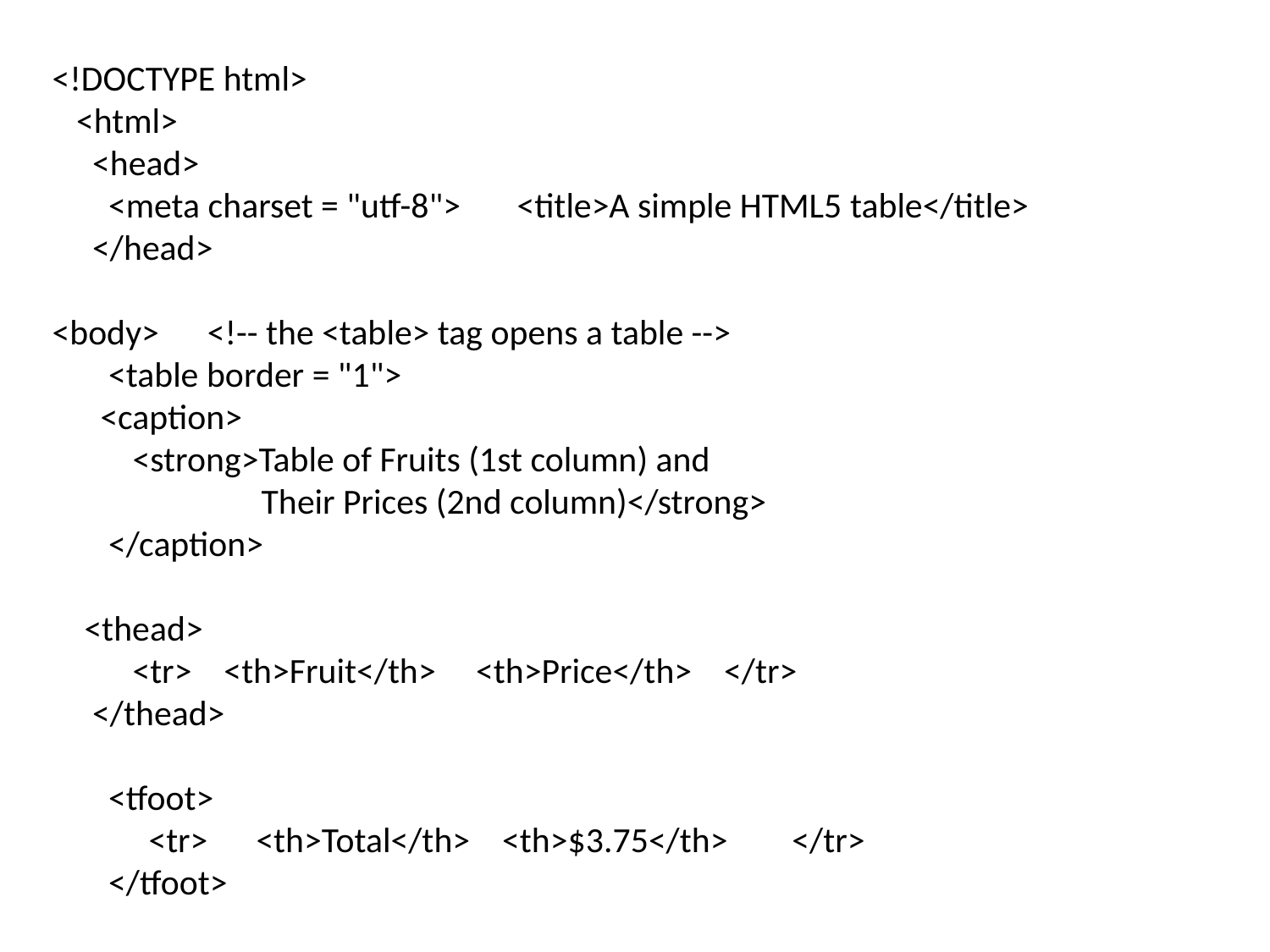

<!DOCTYPE html>
   <html>
     <head>
       <meta charset = "utf-8">       <title>A simple HTML5 table</title>
     </head>

<body>      <!-- the <table> tag opens a table -->
       <table border = "1">
      <caption>
          <strong>Table of Fruits (1st column) and
                          Their Prices (2nd column)</strong>
       </caption>

    <thead>
          <tr>    <th>Fruit</th>     <th>Price</th>    </tr>
     </thead>

       <tfoot>
            <tr>      <th>Total</th>    <th>$3.75</th>        </tr>
       </tfoot>